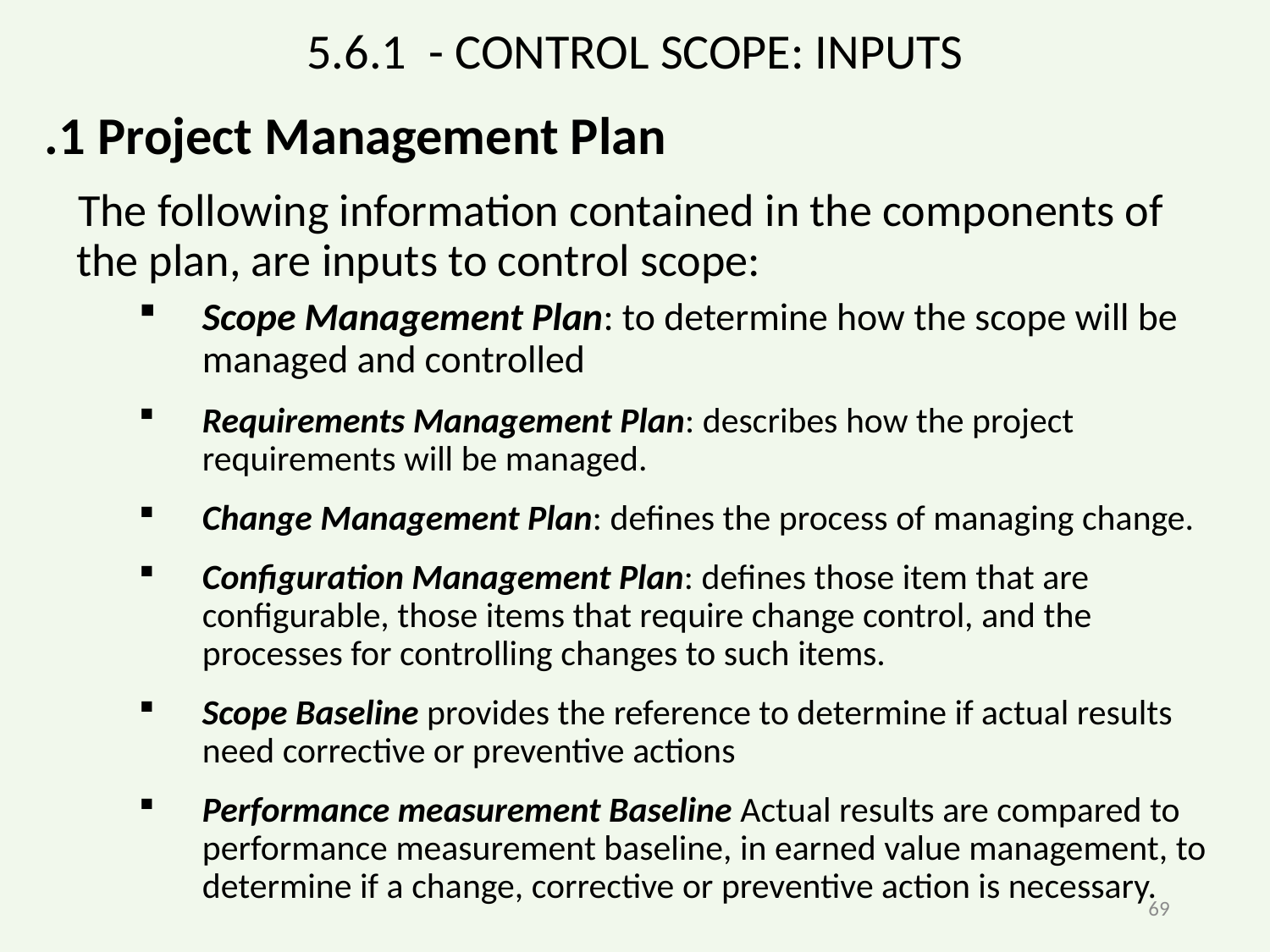

# 5.6.1  - CONTROL SCOPE: INPUTS
.1 Project Management Plan
   The following information contained in the components of the plan, are inputs to control scope:
Scope Management Plan: to determine how the scope will be managed and controlled
Requirements Management Plan: describes how the project requirements will be managed.
Change Management Plan: defines the process of managing change.
Configuration Management Plan: defines those item that are configurable, those items that require change control, and the processes for controlling changes to such items.
Scope Baseline provides the reference to determine if actual results need corrective or preventive actions
Performance measurement Baseline Actual results are compared to performance measurement baseline, in earned value management, to determine if a change, corrective or preventive action is necessary.

69